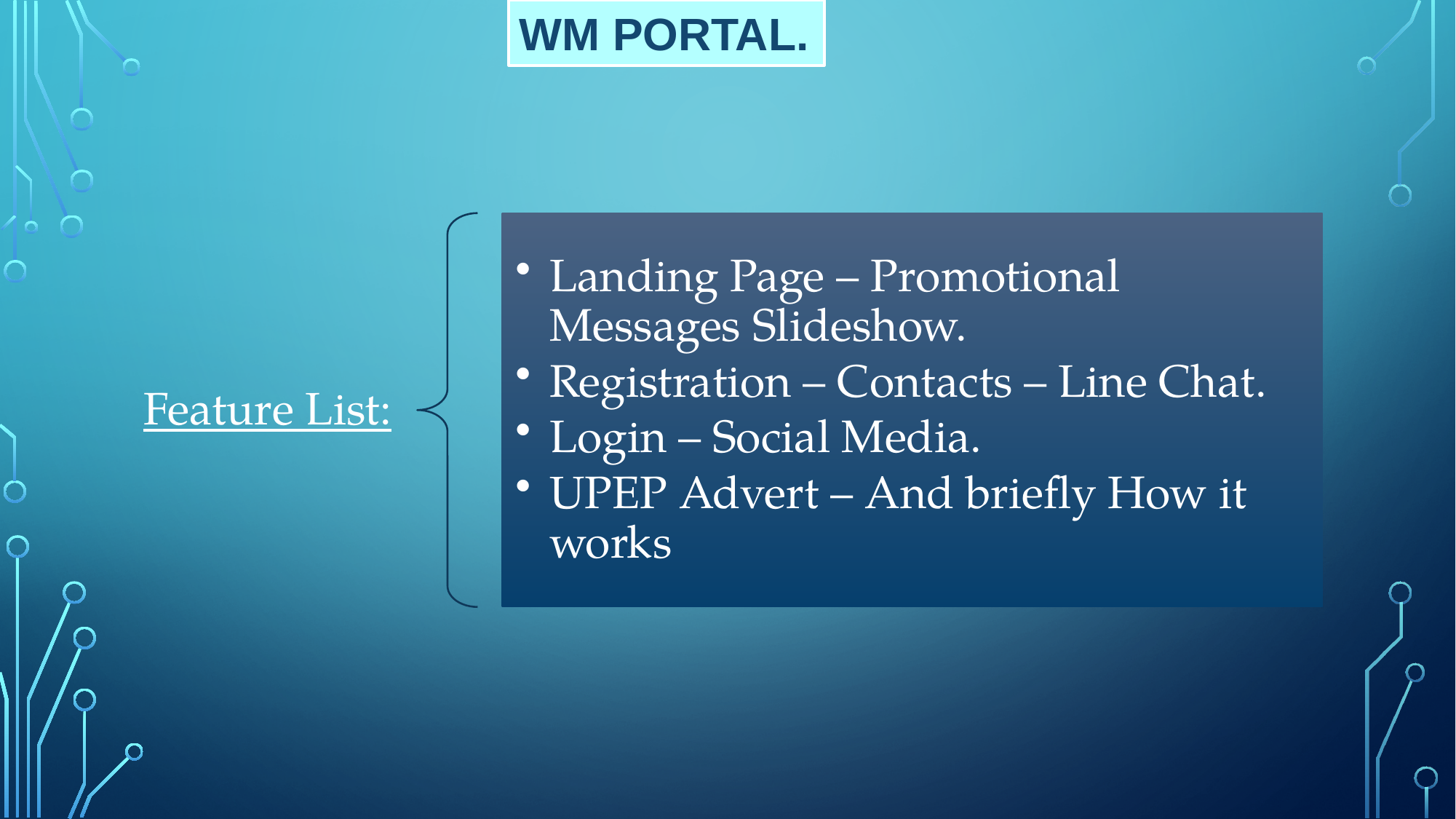

WM PORTAL.
Feature List:
Landing Page – Promotional Messages Slideshow.
Registration – Contacts – Line Chat.
Login – Social Media.
UPEP Advert – And briefly How it works